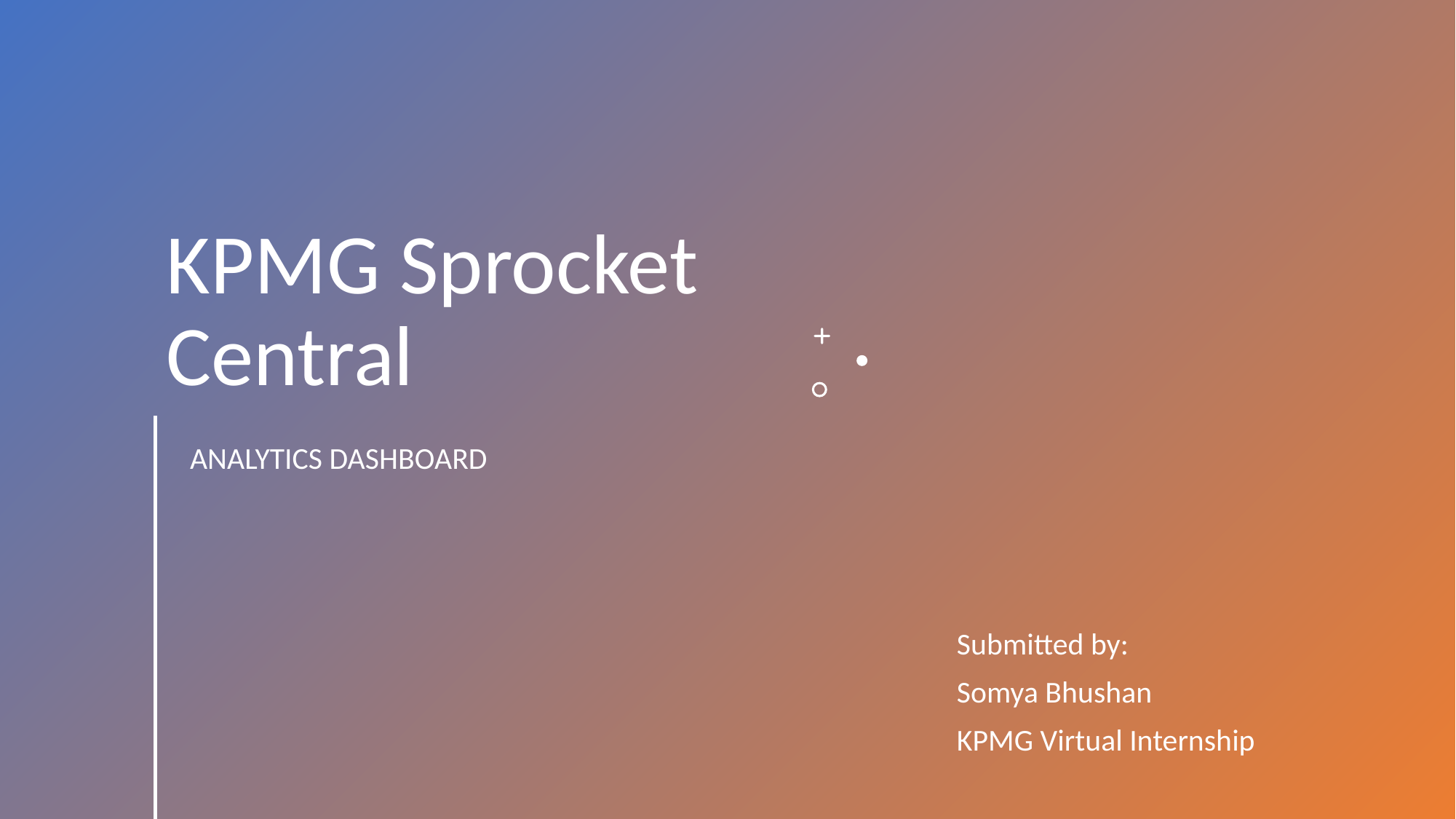

# KPMG Sprocket Central

ANALYTICS DASHBOARD
Submitted by:
Somya Bhushan
KPMG Virtual Internship